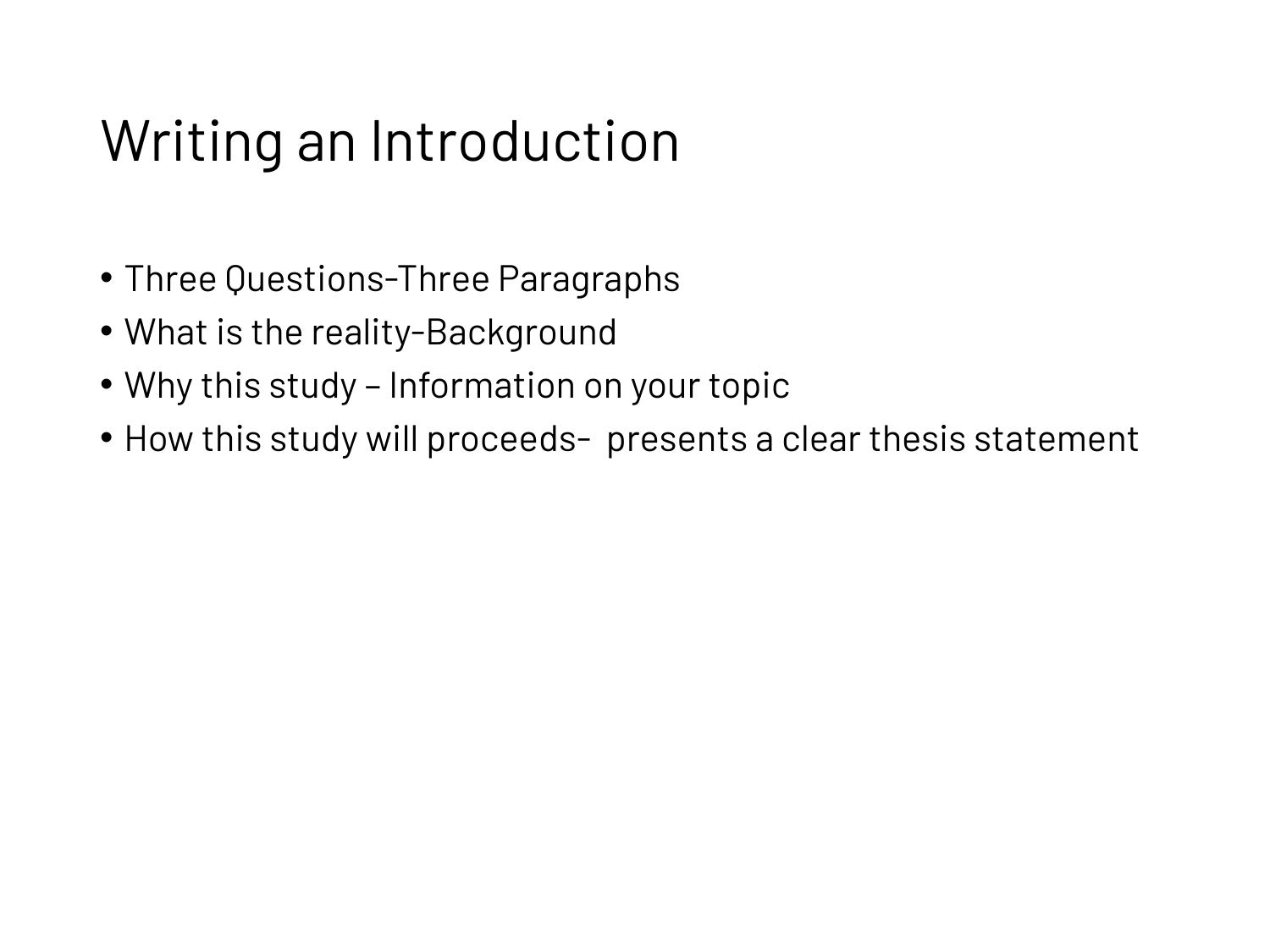

# Writing an Introduction
Three Questions-Three Paragraphs
What is the reality-Background
Why this study – Information on your topic
How this study will proceeds-  presents a clear thesis statement